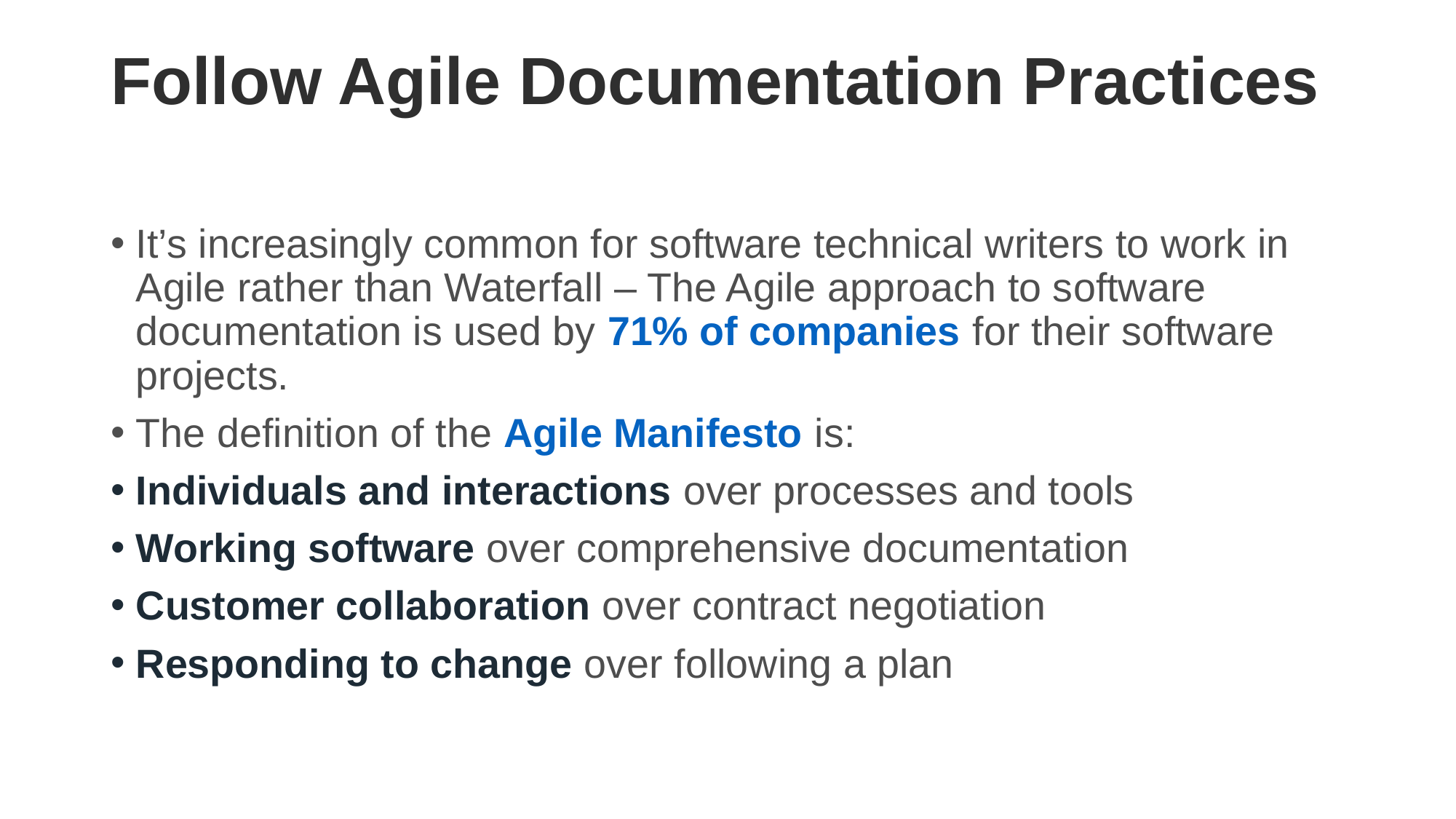

# Follow Agile Documentation Practices
It’s increasingly common for software technical writers to work in Agile rather than Waterfall – The Agile approach to software documentation is used by 71% of companies for their software projects.
The definition of the Agile Manifesto is:
Individuals and interactions over processes and tools
Working software over comprehensive documentation
Customer collaboration over contract negotiation
Responding to change over following a plan